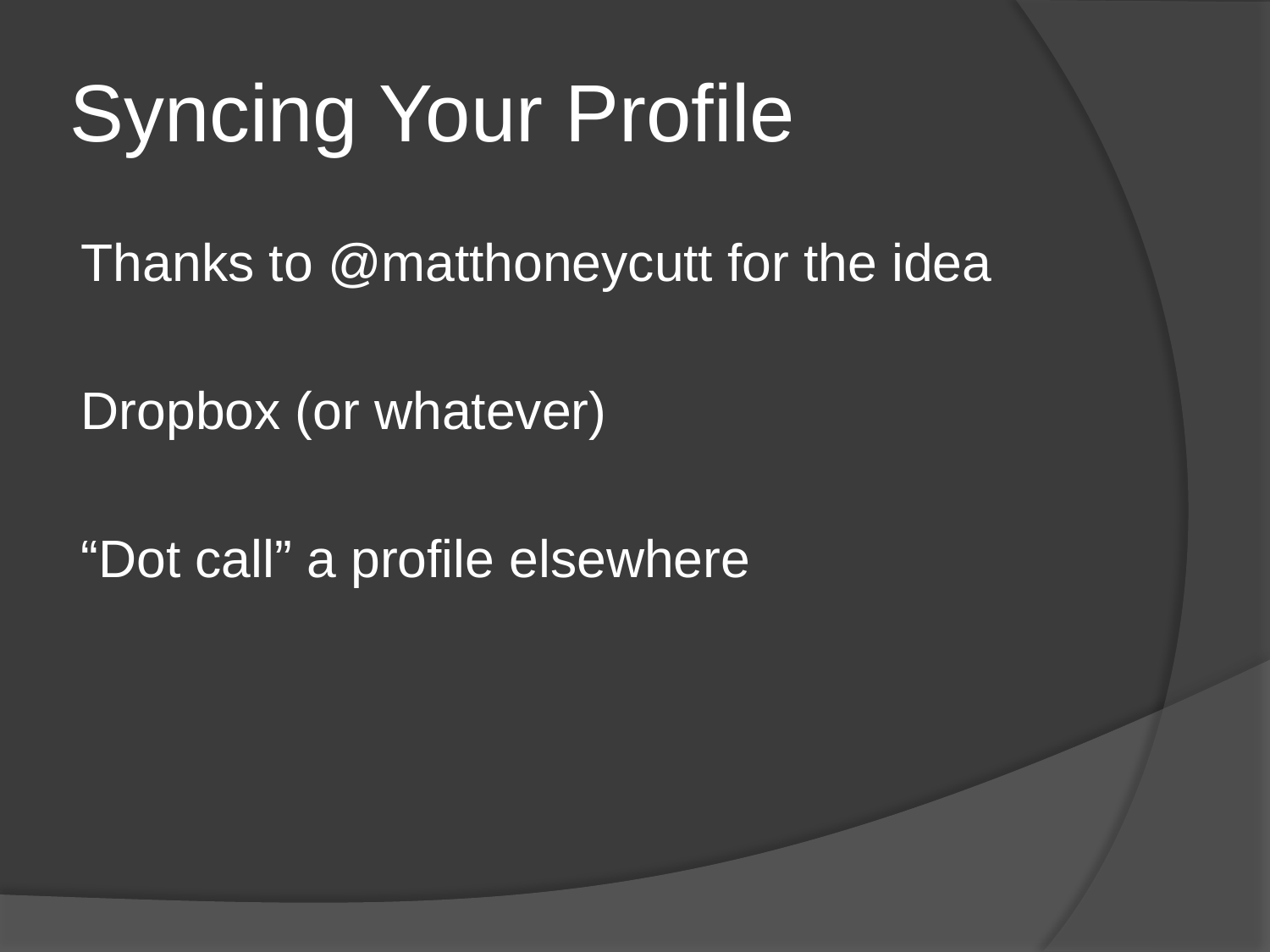

# Syncing Your Profile
Thanks to @matthoneycutt for the idea

Dropbox (or whatever)

“Dot call” a profile elsewhere